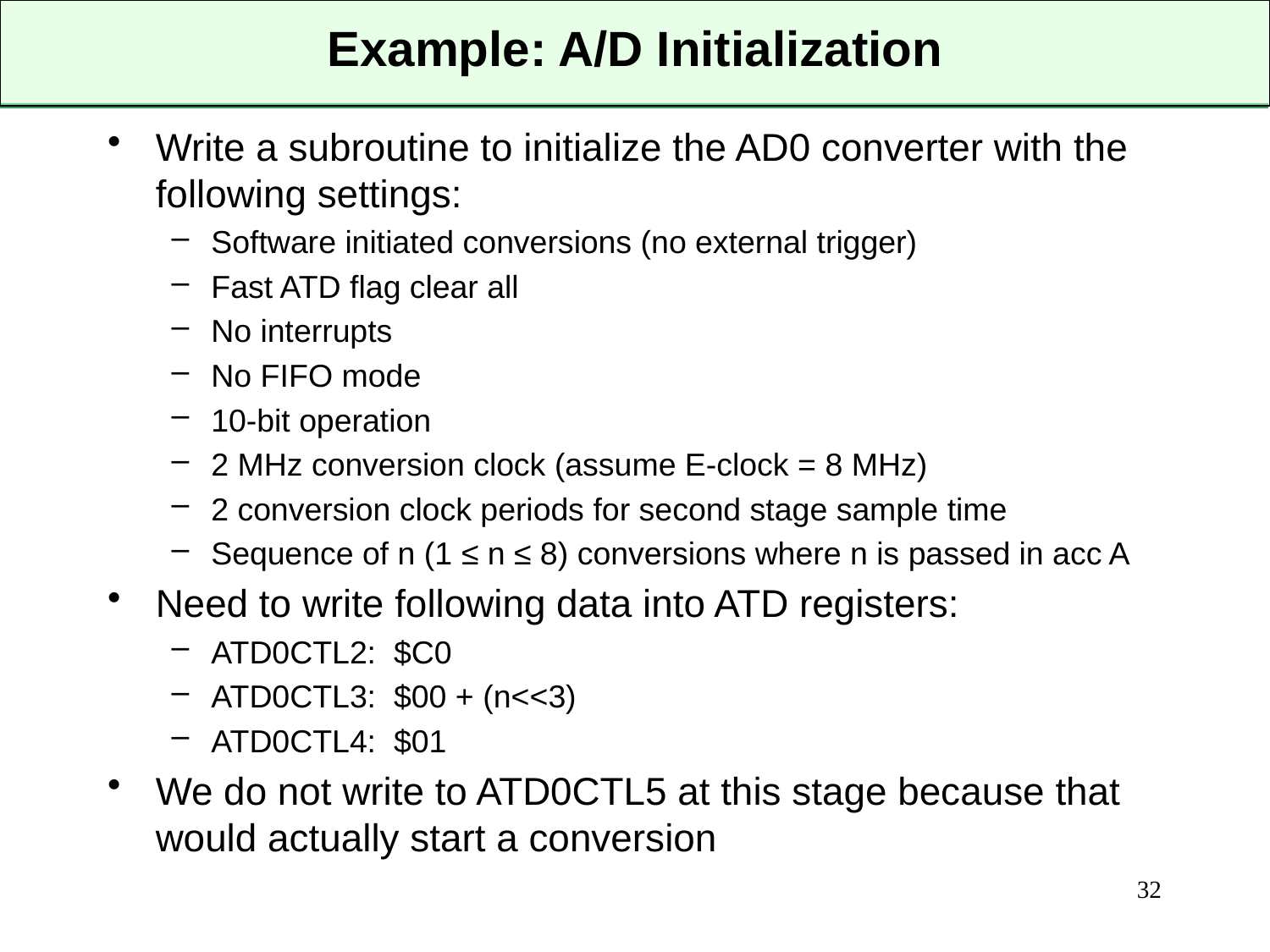

# Example: A/D Initialization
Write a subroutine to initialize the AD0 converter with the following settings:
Software initiated conversions (no external trigger)
Fast ATD flag clear all
No interrupts
No FIFO mode
10-bit operation
2 MHz conversion clock (assume E-clock = 8 MHz)
2 conversion clock periods for second stage sample time
Sequence of n (1 ≤ n ≤ 8) conversions where n is passed in acc A
Need to write following data into ATD registers:
ATD0CTL2:  $C0
ATD0CTL3:  $00 + (n<<3)
ATD0CTL4:  $01
We do not write to ATD0CTL5 at this stage because that would actually start a conversion

32